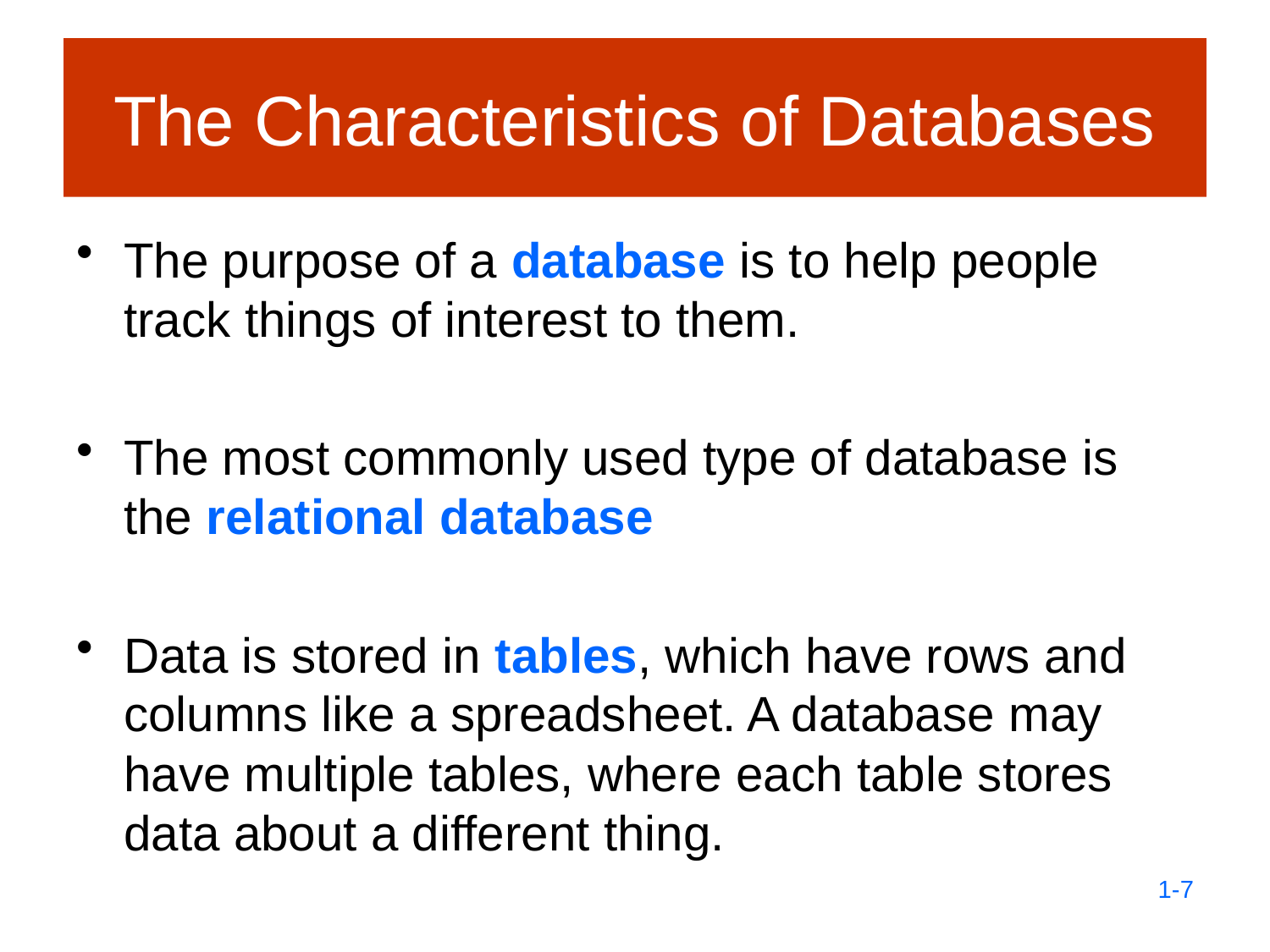

# The Characteristics of Databases
The purpose of a database is to help people track things of interest to them.

The most commonly used type of database is the relational database

Data is stored in tables, which have rows and columns like a spreadsheet. A database may have multiple tables, where each table stores data about a different thing.
1-7